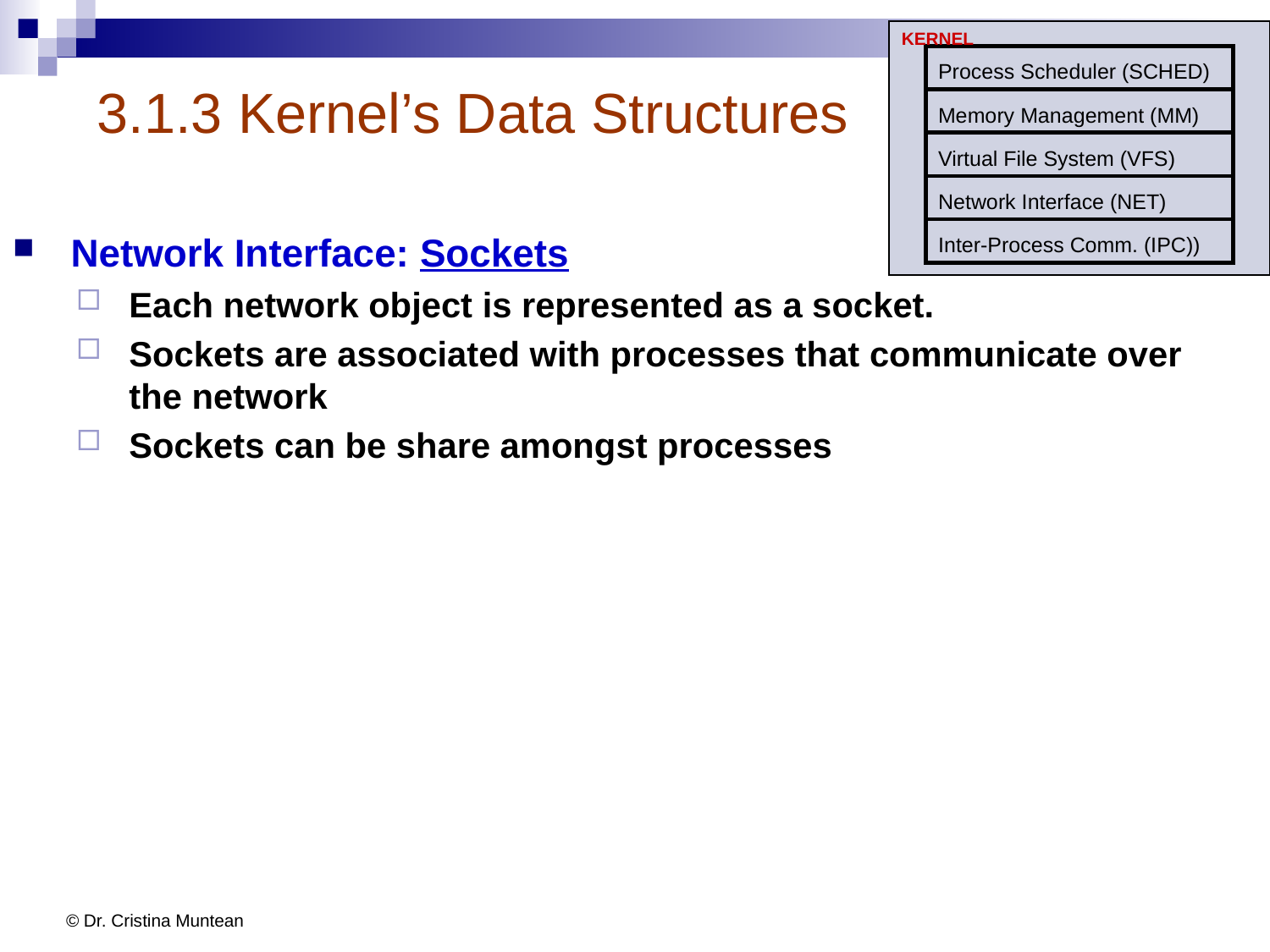

KERNEL

Process Scheduler (SCHED)

Memory Management (MM)

Virtual File System (VFS)

Network Interface (NET)

Inter-Process Comm. (IPC))
# 3.1.3 Kernel’s Data Structures
Network Interface: Sockets
Each network object is represented as a socket.
Sockets are associated with processes that communicate over the network
Sockets can be share amongst processes